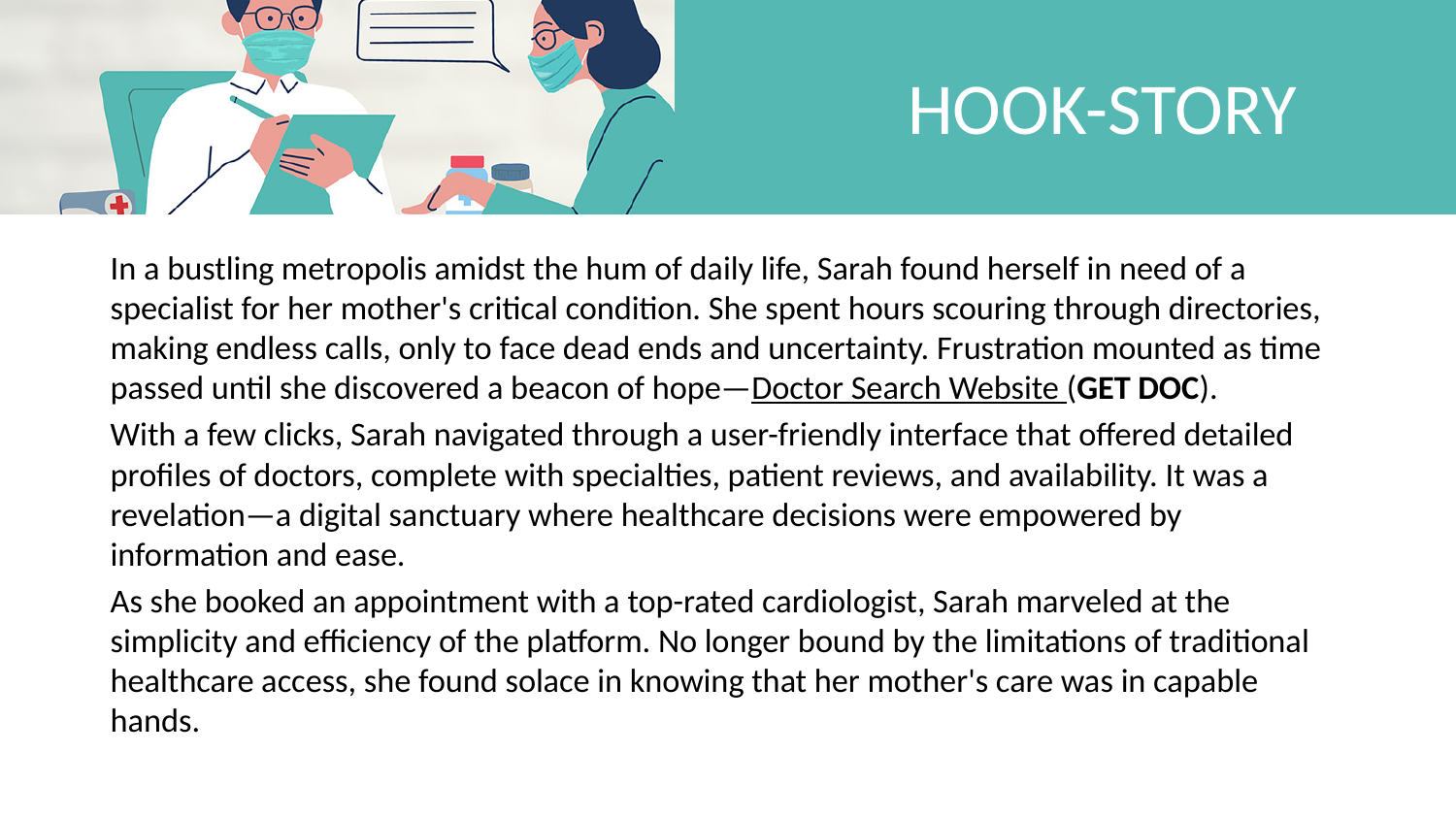

# HOOK-STORY
In a bustling metropolis amidst the hum of daily life, Sarah found herself in need of a specialist for her mother's critical condition. She spent hours scouring through directories, making endless calls, only to face dead ends and uncertainty. Frustration mounted as time passed until she discovered a beacon of hope—Doctor Search Website (GET DOC).
With a few clicks, Sarah navigated through a user-friendly interface that offered detailed profiles of doctors, complete with specialties, patient reviews, and availability. It was a revelation—a digital sanctuary where healthcare decisions were empowered by information and ease.
As she booked an appointment with a top-rated cardiologist, Sarah marveled at the simplicity and efficiency of the platform. No longer bound by the limitations of traditional healthcare access, she found solace in knowing that her mother's care was in capable hands.